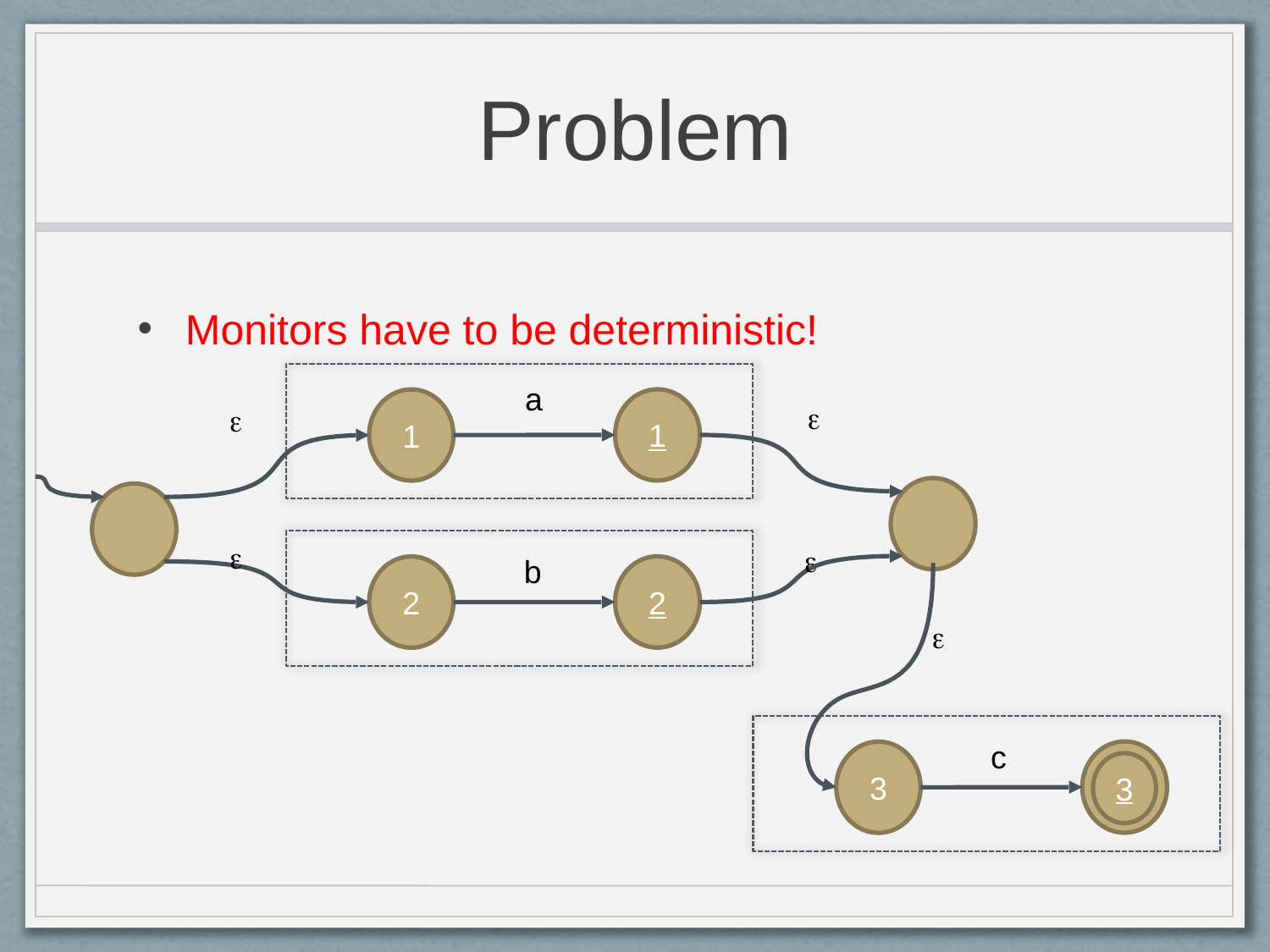

# Problem
Monitors have to be deterministic!

a
1
1
ε
ε

ε

ε
b
2
2
ε

c
3
3
3